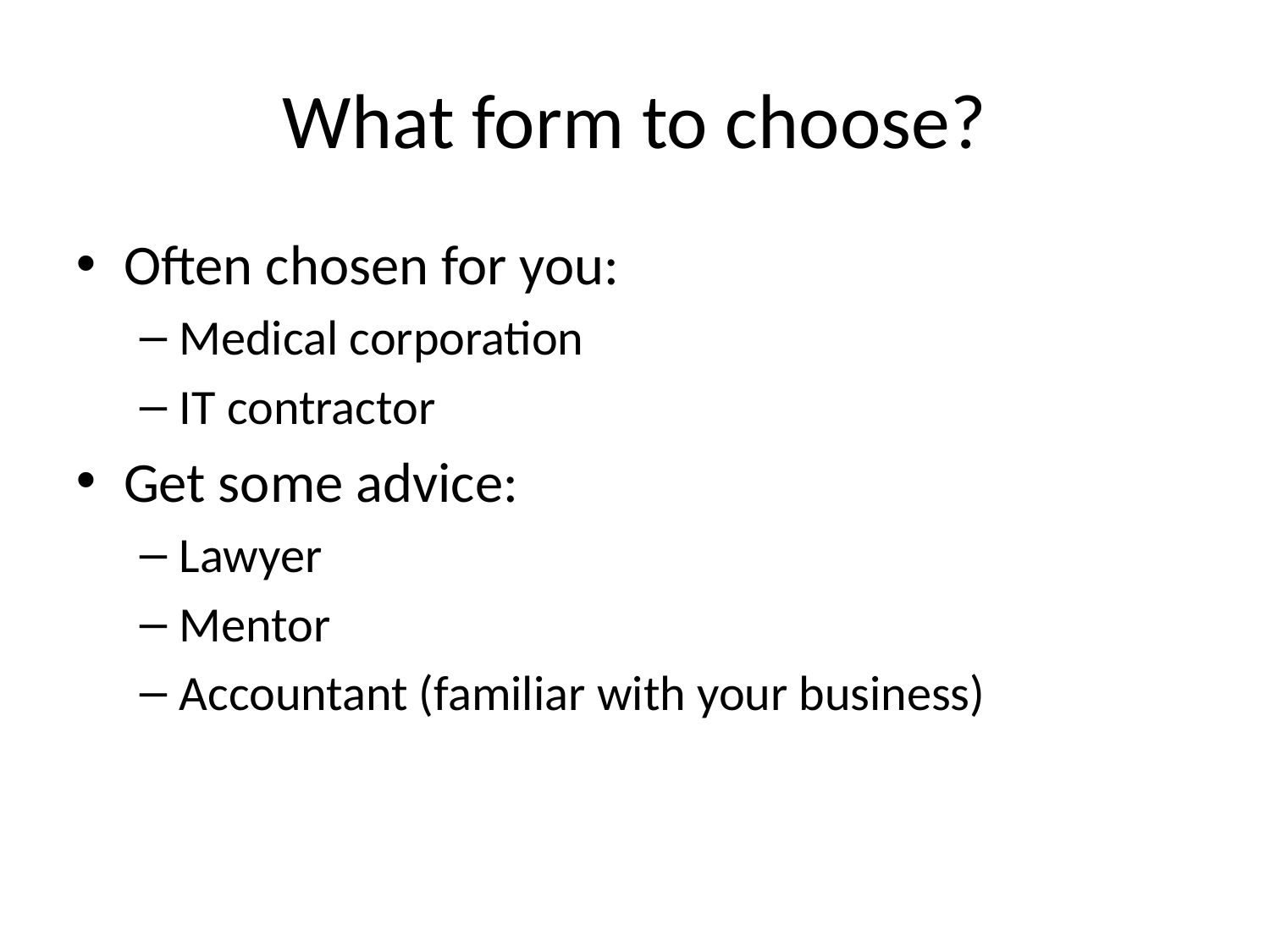

What form to choose?
Often chosen for you:
Medical corporation
IT contractor
Get some advice:
Lawyer
Mentor
Accountant (familiar with your business)